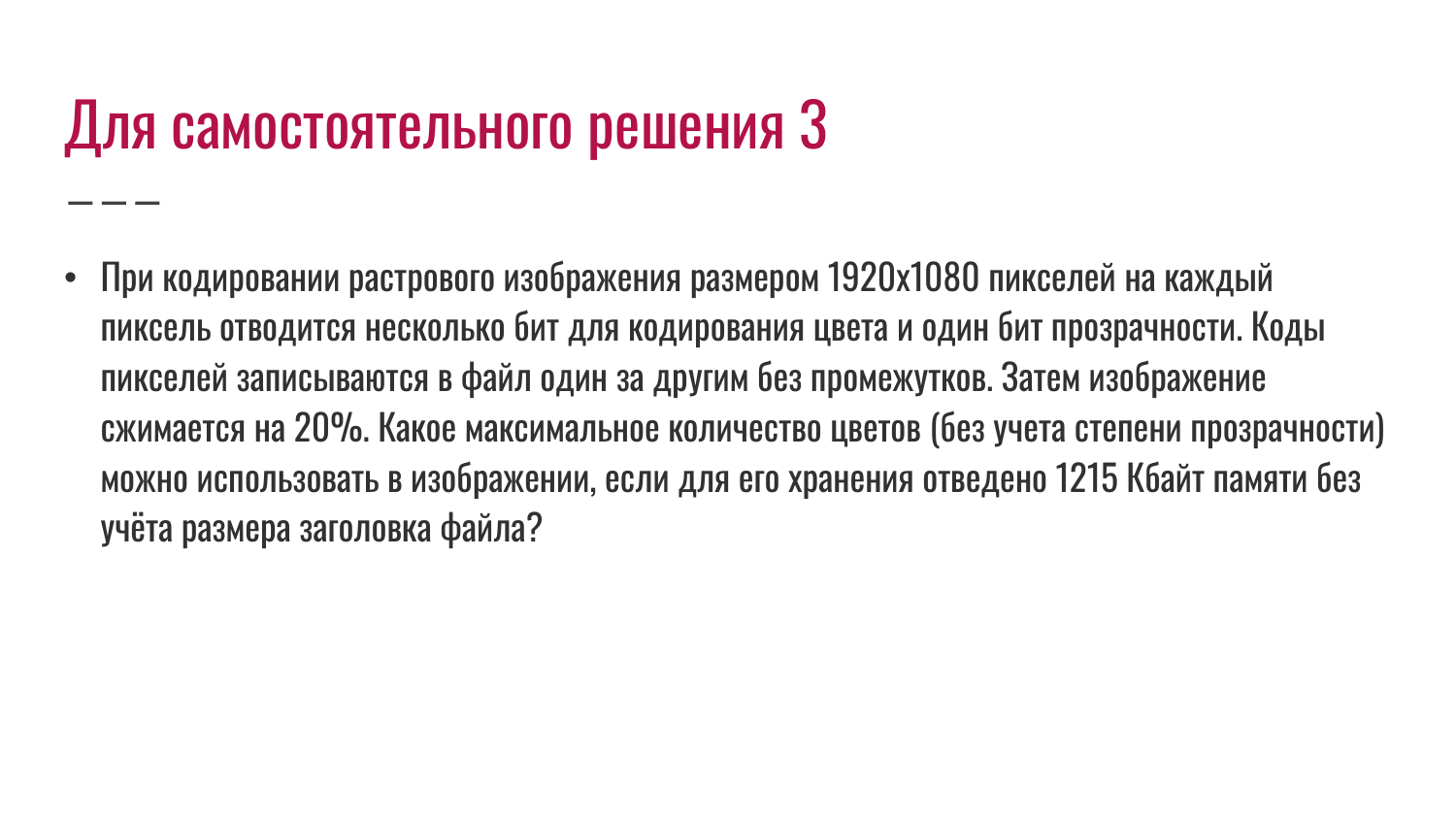

# Для самостоятельного решения 3
При кодировании растрового изображения размером 1920x1080 пикселей на каждый пиксель отводится несколько бит для кодирования цвета и один бит прозрачности. Коды пикселей записываются в файл один за другим без промежутков. Затем изображение сжимается на 20%. Какое максимальное количество цветов (без учета степени прозрачности) можно использовать в изображении, если для его хранения отведено 1215 Кбайт памяти без учёта размера заголовка файла?